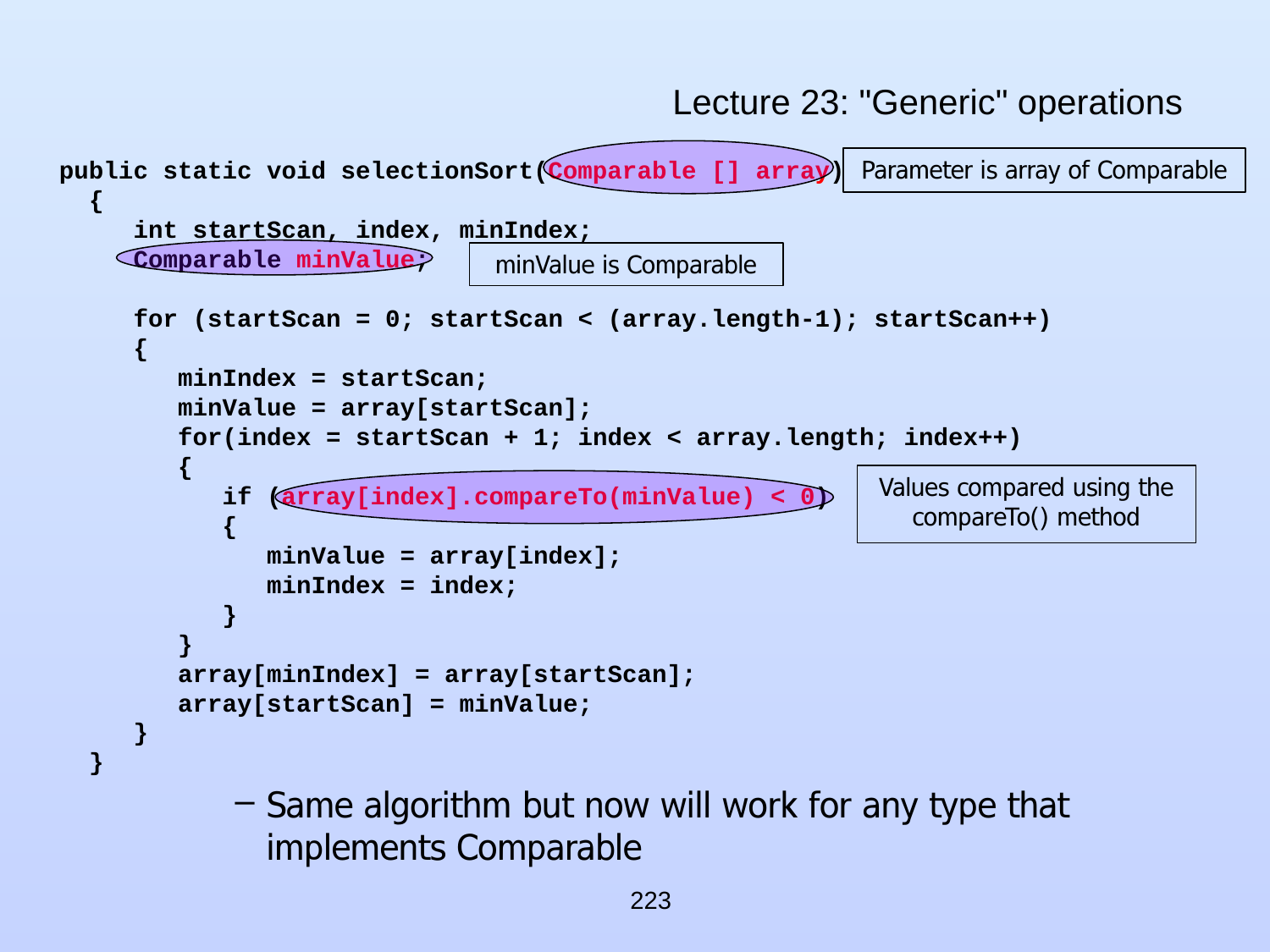

# Lecture 23: "Generic" operations

 public static void selectionSort(Comparable [] array)
   {
      int startScan, index, minIndex;
      Comparable minValue;

      for (startScan = 0; startScan < (array.length-1); startScan++)
      {
         minIndex = startScan;
         minValue = array[startScan];
         for(index = startScan + 1; index < array.length; index++)
         {
            if (array[index].compareTo(minValue) < 0)
            {
               minValue = array[index];
               minIndex = index;
            }
         }
         array[minIndex] = array[startScan];
         array[startScan] = minValue;
      }
   }
Same algorithm but now will work for any type that implements Comparable

Parameter is array of Comparable

minValue is Comparable
Values compared using the compareTo() method

223